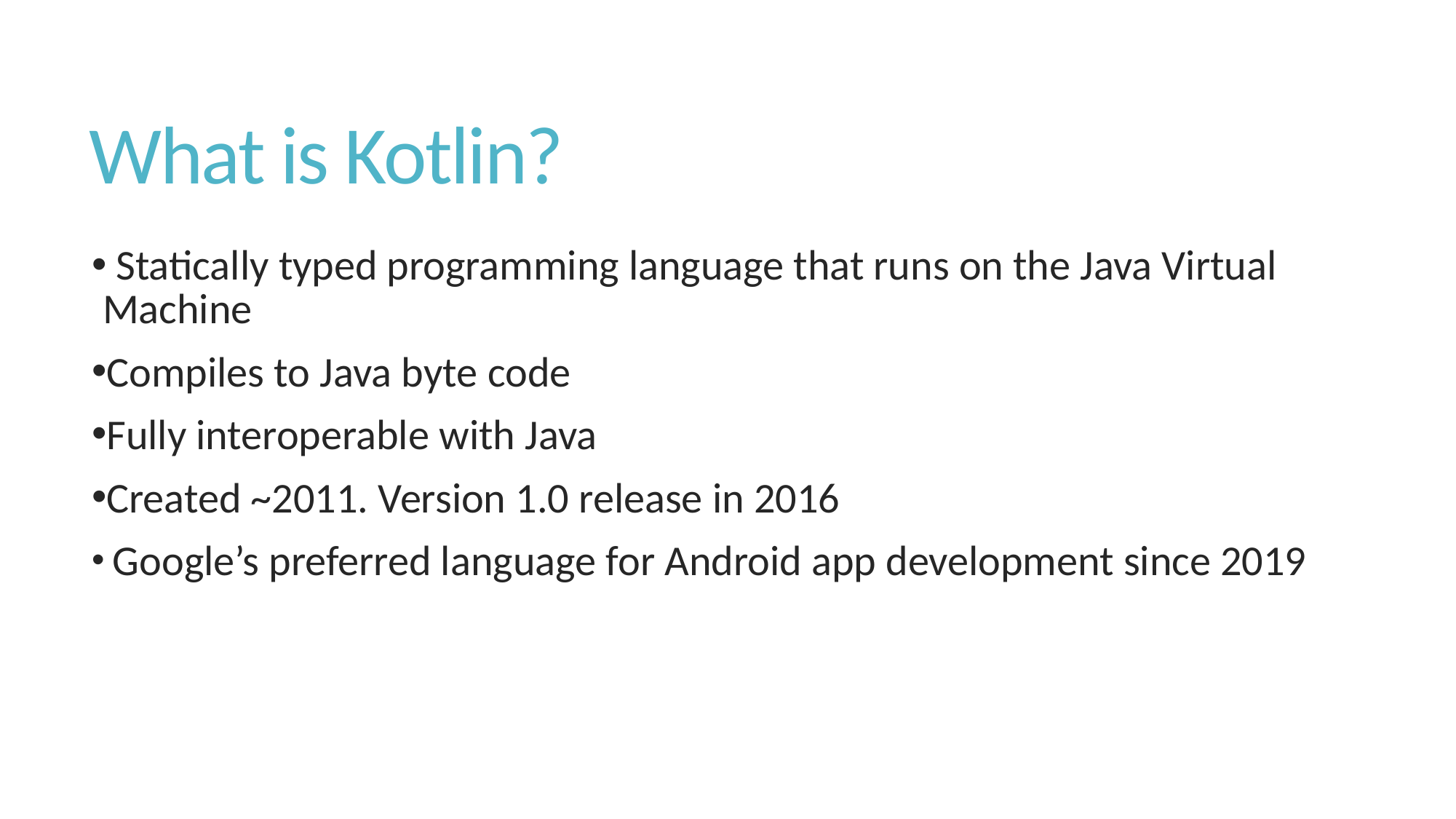

# What is Kotlin?
 Statically typed programming language that runs on the Java Virtual Machine
Compiles to Java byte code
Fully interoperable with Java
Created ~2011. Version 1.0 release in 2016
 Google’s preferred language for Android app development since 2019